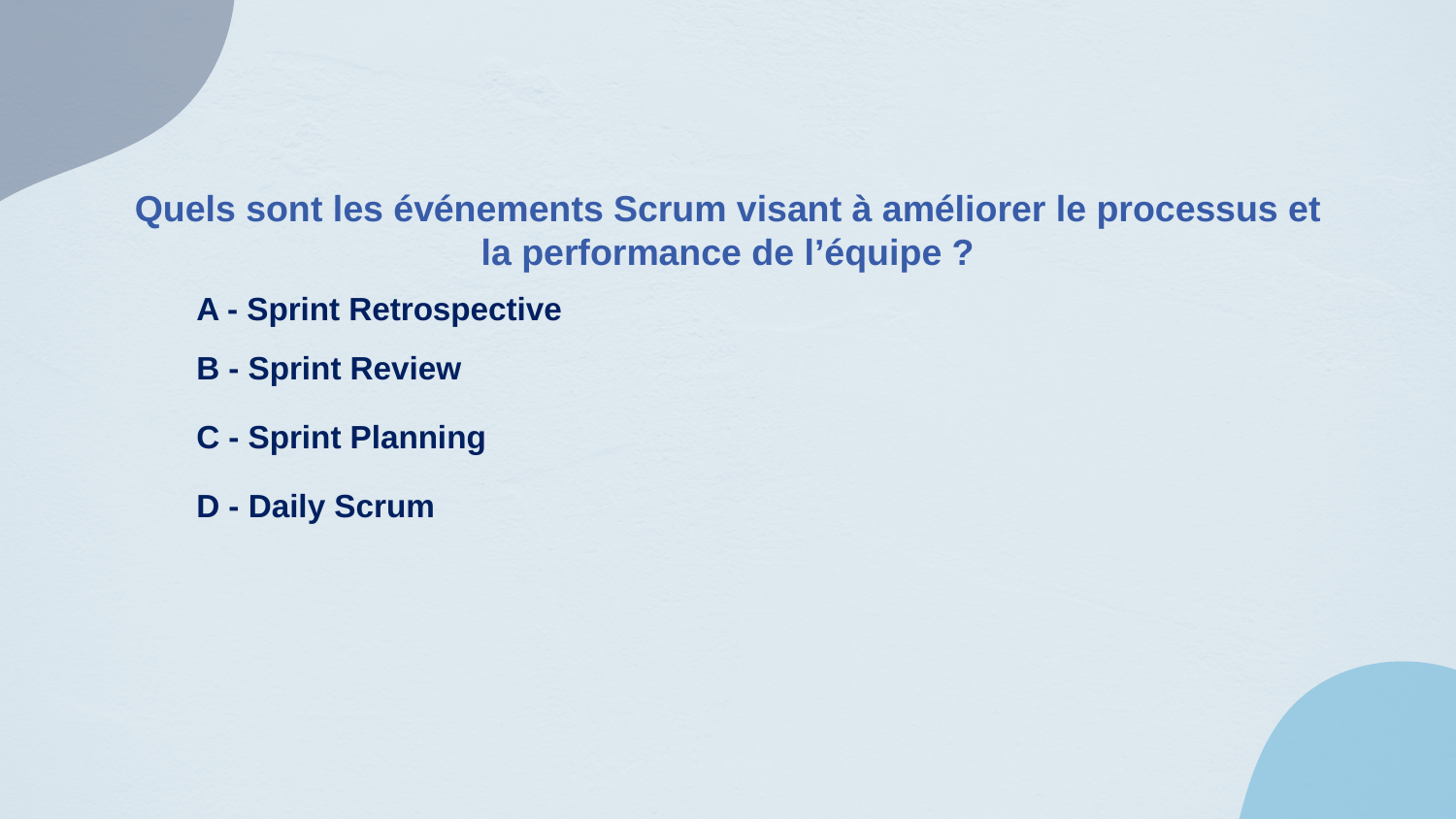

Quels sont les événements Scrum visant à améliorer le processus et la performance de l’équipe ?
A - Sprint Retrospective
B - Sprint Review
C - Sprint Planning

D - Daily Scrum